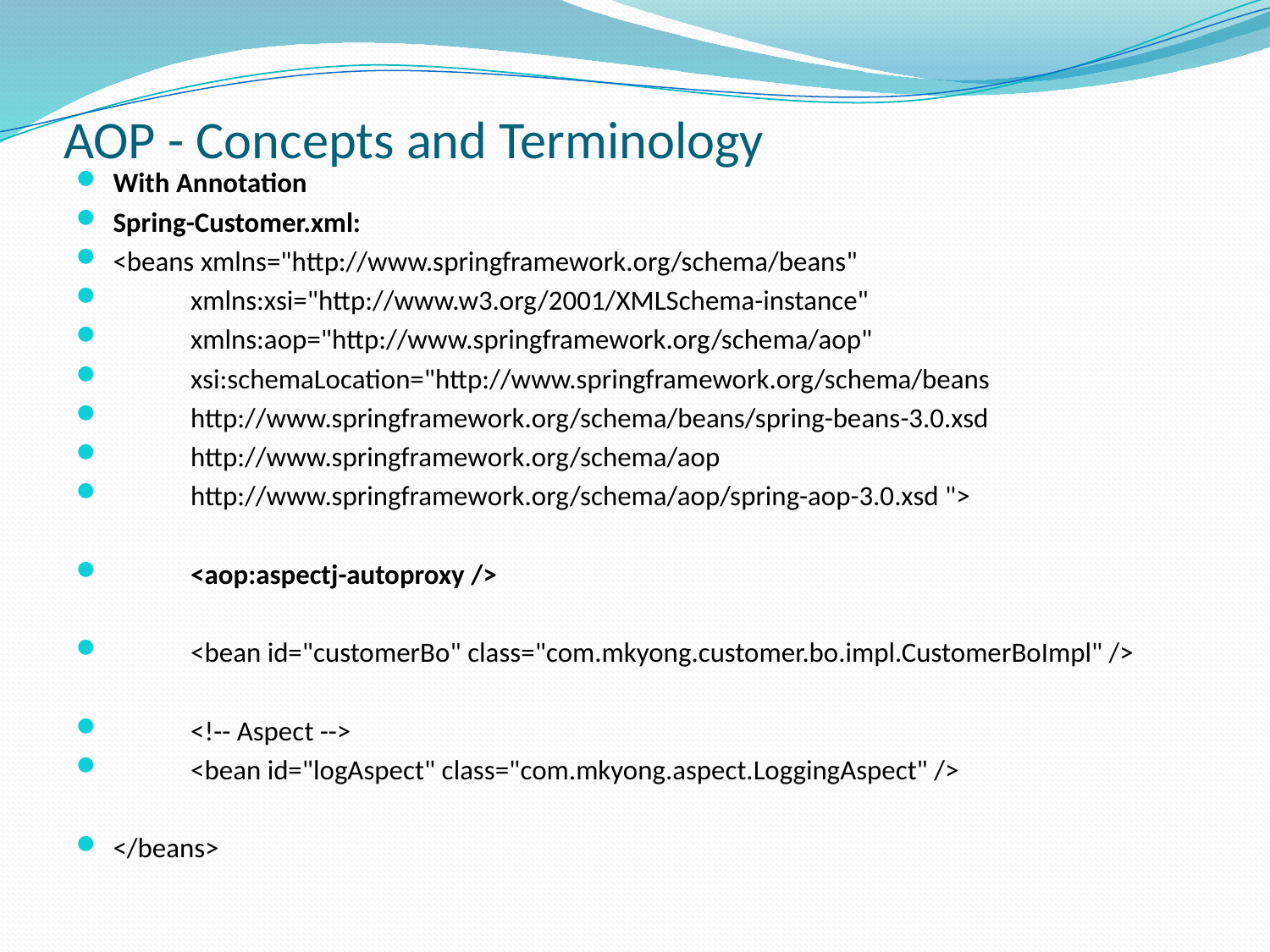

# AOP - Concepts and Terminology
With Annotation
Spring-Customer.xml:
<beans xmlns="http://www.springframework.org/schema/beans"
	xmlns:xsi="http://www.w3.org/2001/XMLSchema-instance"
	xmlns:aop="http://www.springframework.org/schema/aop"
	xsi:schemaLocation="http://www.springframework.org/schema/beans
	http://www.springframework.org/schema/beans/spring-beans-3.0.xsd
	http://www.springframework.org/schema/aop
	http://www.springframework.org/schema/aop/spring-aop-3.0.xsd ">

	<aop:aspectj-autoproxy />

	<bean id="customerBo" class="com.mkyong.customer.bo.impl.CustomerBoImpl" />

	<!-- Aspect -->
	<bean id="logAspect" class="com.mkyong.aspect.LoggingAspect" />

</beans>